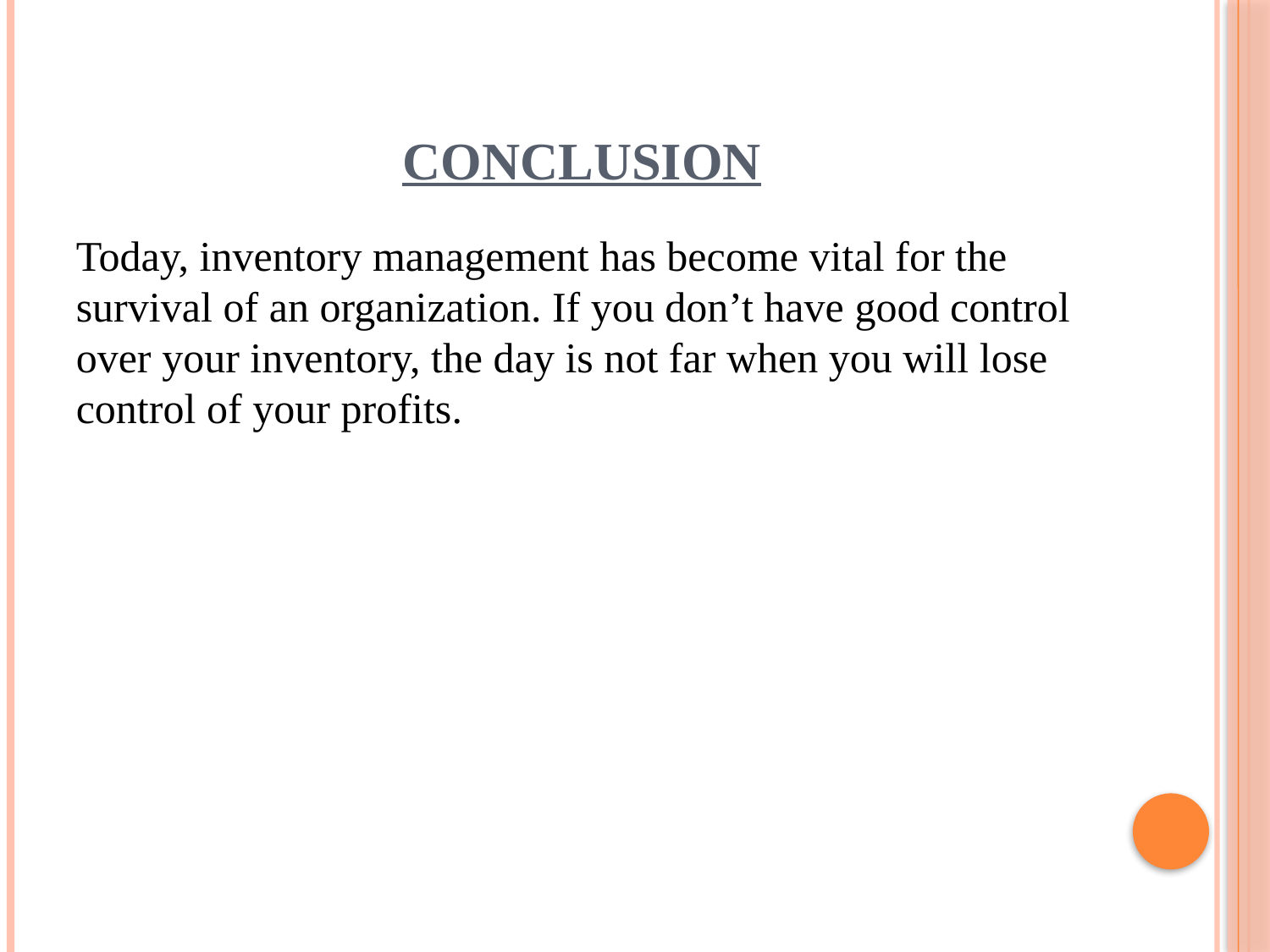

# Conclusion
Today, inventory management has become vital for the survival of an organization. If you don’t have good control over your inventory, the day is not far when you will lose control of your profits.